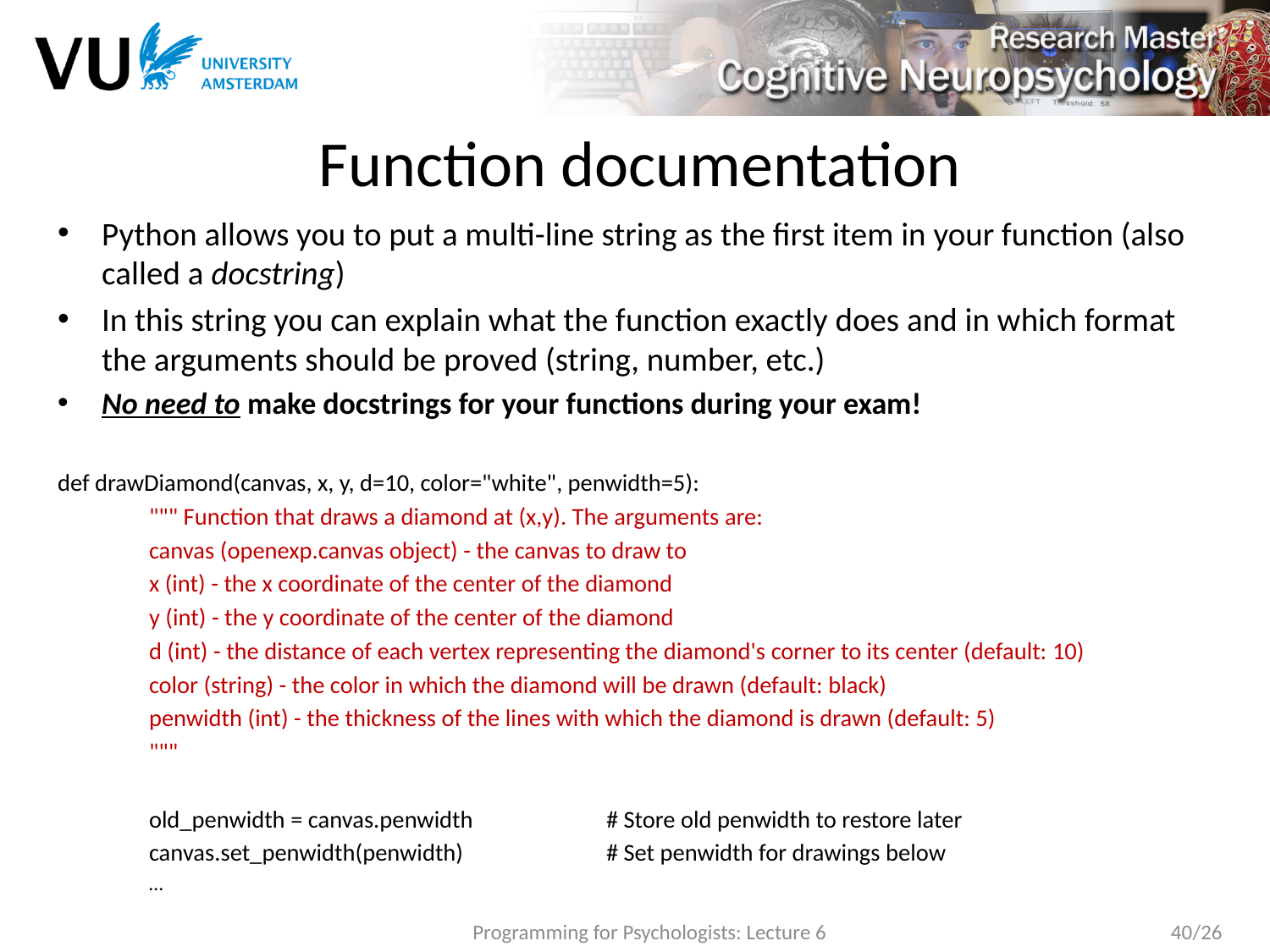

# Function documentation
Python allows you to put a multi-line string as the first item in your function (also called a docstring)
In this string you can explain what the function exactly does and in which format the arguments should be proved (string, number, etc.)
No need to make docstrings for your functions during your exam!

def drawDiamond(canvas, x, y, d=10, color="white", penwidth=5):
	""" Function that draws a diamond at (x,y). The arguments are:
	canvas (openexp.canvas object) - the canvas to draw to
	x (int) - the x coordinate of the center of the diamond
	y (int) - the y coordinate of the center of the diamond
	d (int) - the distance of each vertex representing the diamond's corner to its center (default: 10)
	color (string) - the color in which the diamond will be drawn (default: black)
	penwidth (int) - the thickness of the lines with which the diamond is drawn (default: 5)
	"""

	old_penwidth = canvas.penwidth		# Store old penwidth to restore later
	canvas.set_penwidth(penwidth)		# Set penwidth for drawings below
	…
Programming for Psychologists: Lecture 6
40